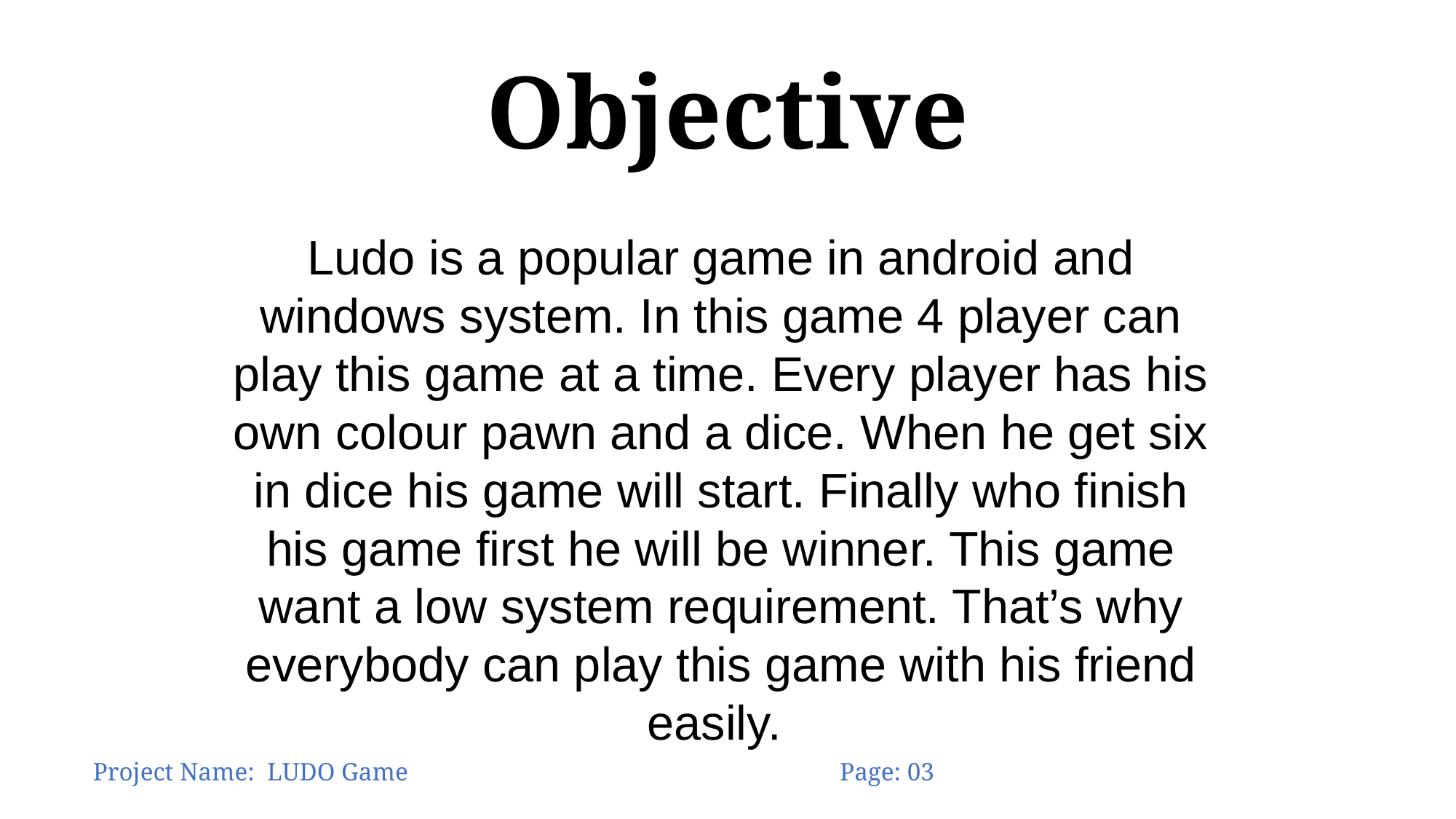

# Objective
Ludo is a popular game in android and windows system. In this game 4 player can play this game at a time. Every player has his own colour pawn and a dice. When he get six in dice his game will start. Finally who finish his game first he will be winner. This game want a low system requirement. That’s why everybody can play this game with his friend easily.
Project Name:  LUDO Game                                                                    Page: 03